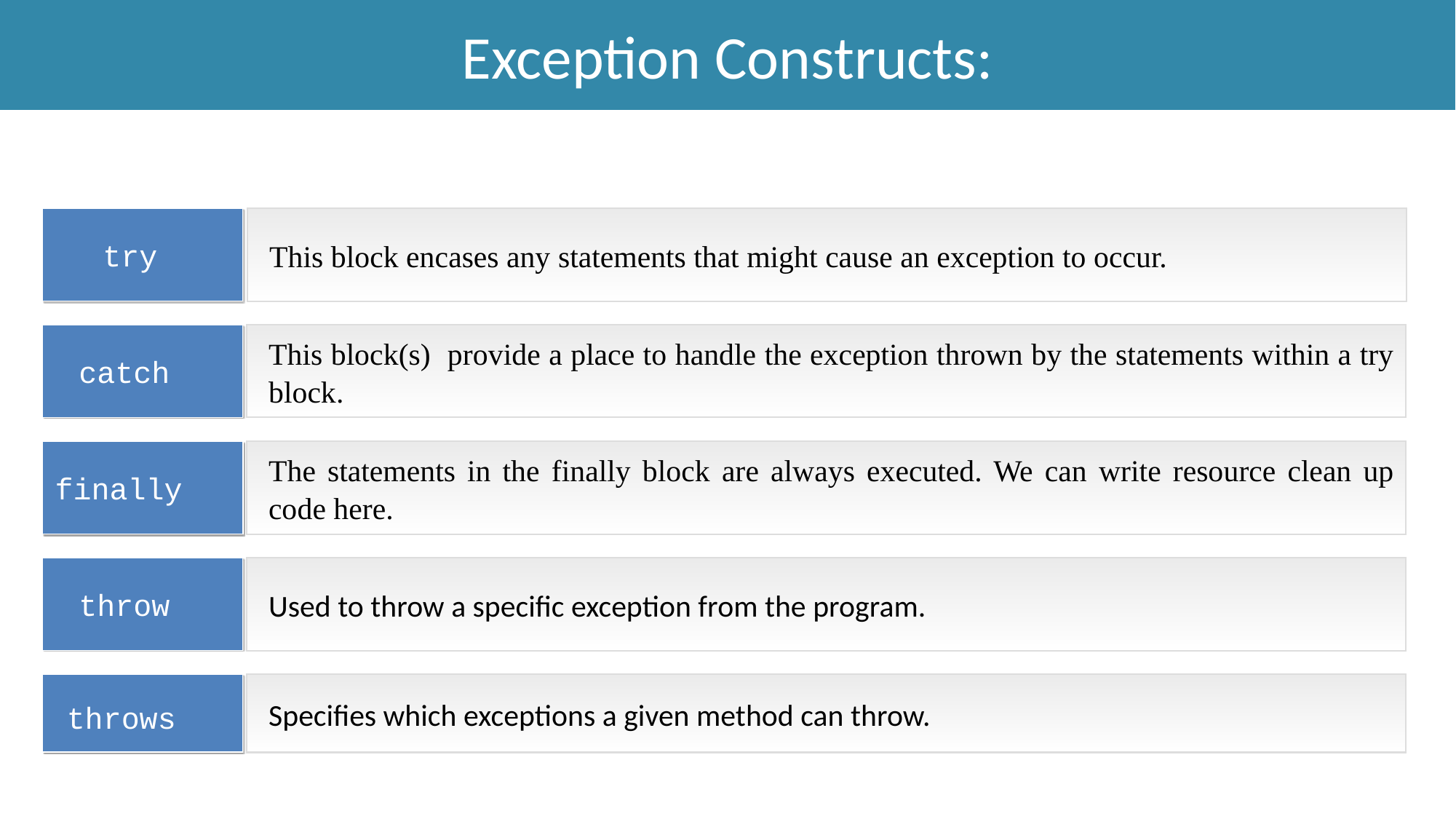

Exception Constructs:

Exception Handling

try
This block encases any statements that might cause an exception to occur.
This block(s)  provide a place to handle the exception thrown by the statements within a try block.

catch

finally
The statements in the finally block are always executed. We can write resource clean up code here.

throw
Used to throw a specific exception from the program.

throws
Specifies which exceptions a given method can throw.